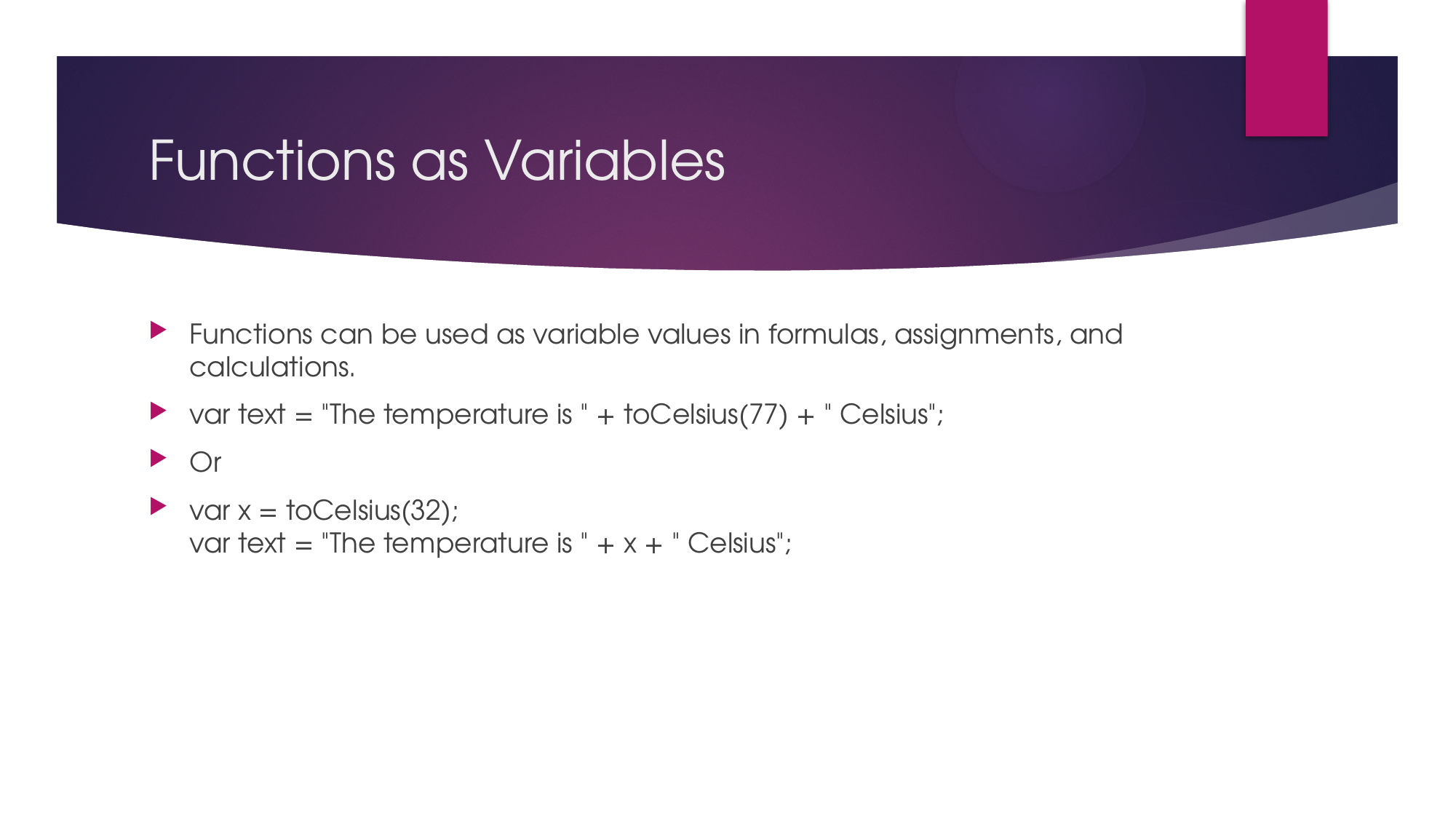

# Functions as Variables
Functions can be used as variable values in formulas, assignments, and calculations.
var text = "The temperature is " + toCelsius(77) + " Celsius";
Or
var x = toCelsius(32);
var text = "The temperature is " + x + " Celsius";